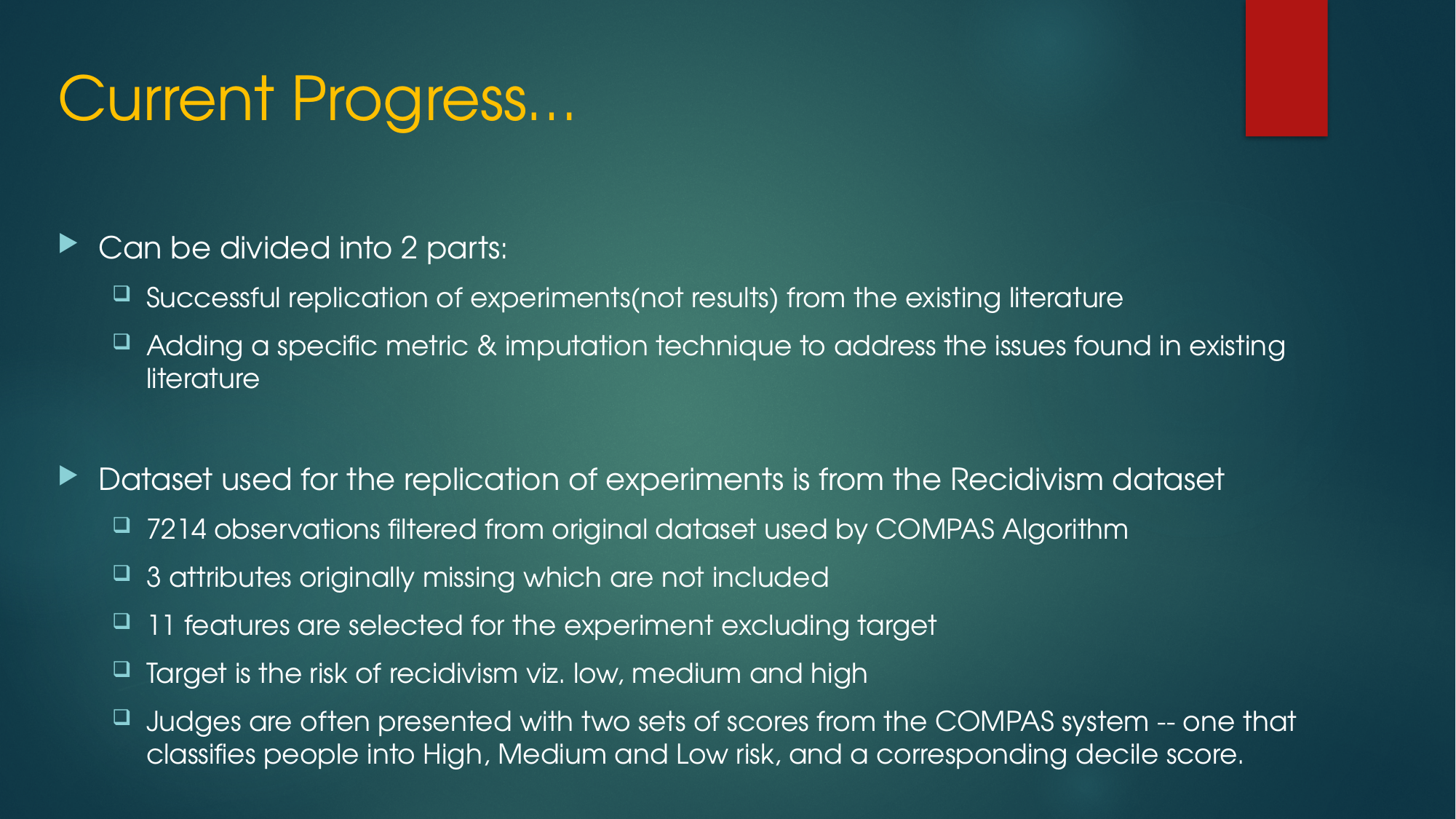

# Current Progress…
Can be divided into 2 parts:
Successful replication of experiments(not results) from the existing literature
Adding a specific metric & imputation technique to address the issues found in existing literature

Dataset used for the replication of experiments is from the Recidivism dataset
7214 observations filtered from original dataset used by COMPAS Algorithm
3 attributes originally missing which are not included
11 features are selected for the experiment excluding target
Target is the risk of recidivism viz. low, medium and high
Judges are often presented with two sets of scores from the COMPAS system -- one that classifies people into High, Medium and Low risk, and a corresponding decile score.